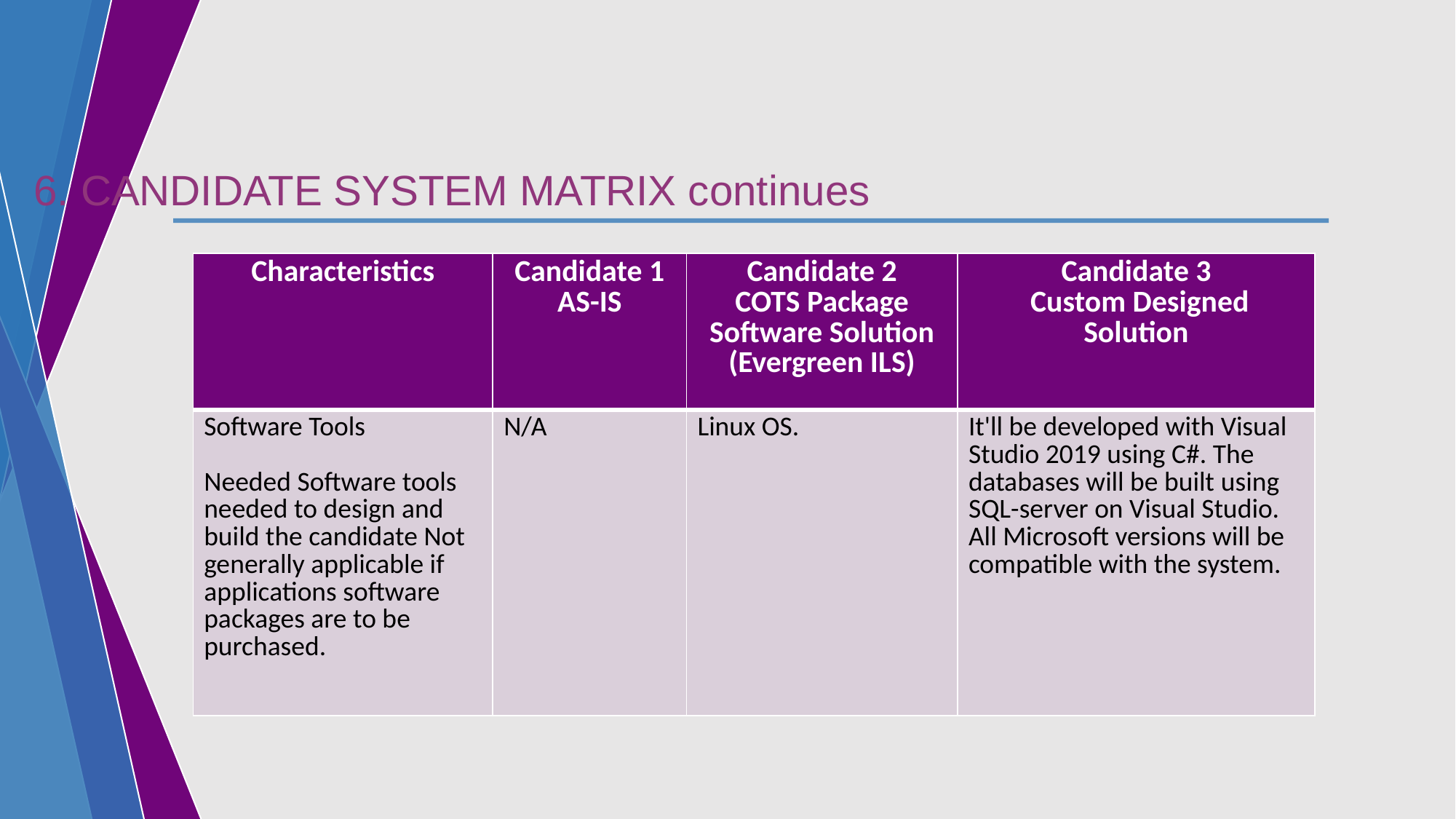

6. CANDIDATE SYSTEM MATRIX continues

| Characteristics | Candidate 1 AS-IS | Candidate 2 COTS Package Software Solution (Evergreen ILS) | Candidate 3 Custom Designed Solution |
| --- | --- | --- | --- |
| Software Tools Needed Software tools needed to design and build the candidate Not generally applicable if applications software packages are to be purchased. | N/A | Linux OS. | It'll be developed with Visual Studio 2019 using C#. The databases will be built using SQL-server on Visual Studio. All Microsoft versions will be compatible with the system. |